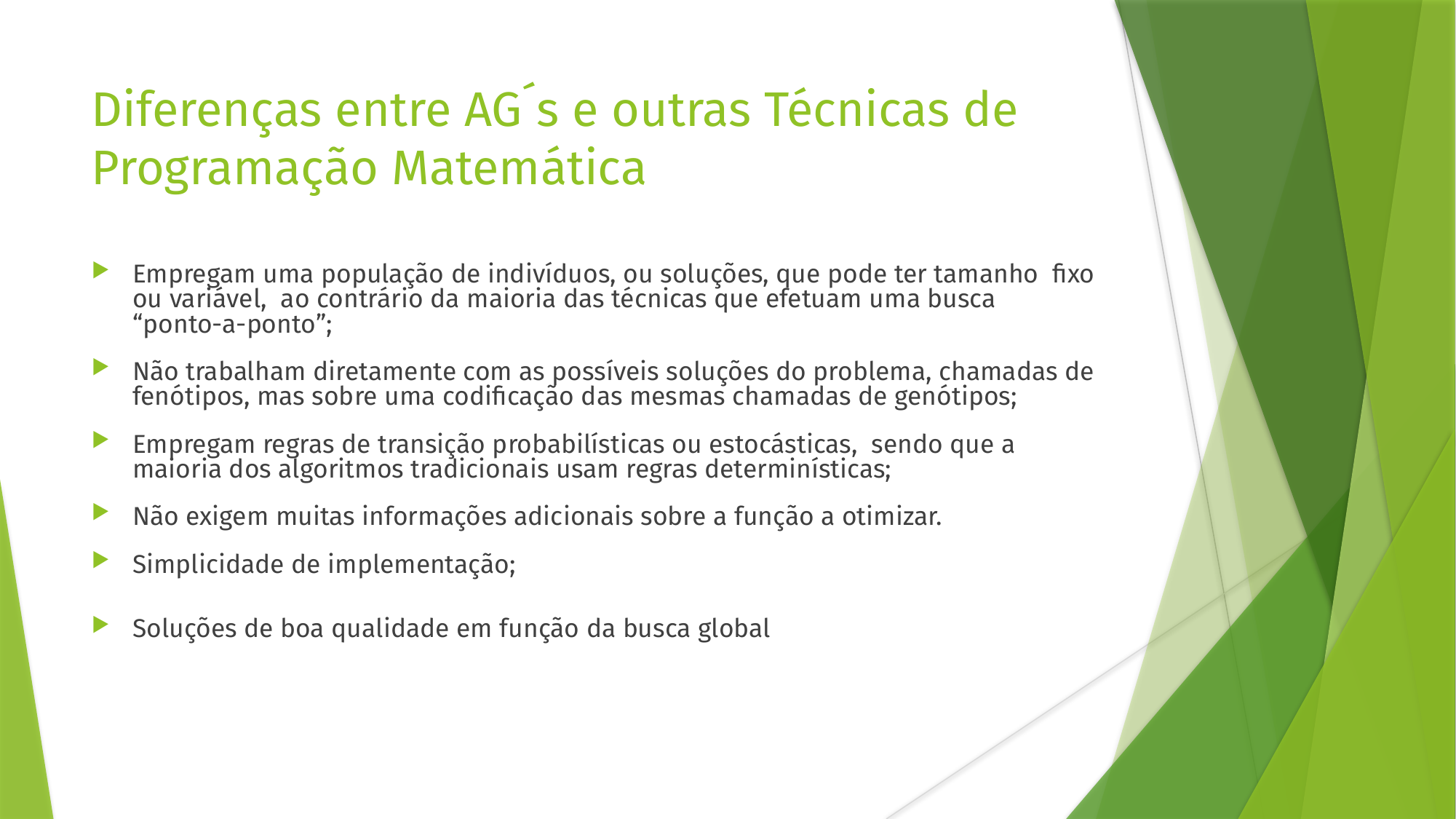

Diferenças entre AG´s e outras Técnicas de Programação Matemática
Empregam uma população de indivíduos, ou soluções, que pode ter tamanho  fixo ou variável,  ao contrário da maioria das técnicas que efetuam uma busca  “ponto-a-ponto”;
Não trabalham diretamente com as possíveis soluções do problema, chamadas de fenótipos, mas sobre uma codificação das mesmas chamadas de genótipos;
Empregam regras de transição probabilísticas ou estocásticas,  sendo que a maioria dos algoritmos tradicionais usam regras determinísticas;
Não exigem muitas informações adicionais sobre a função a otimizar.
Simplicidade de implementação;

Soluções de boa qualidade em função da busca global